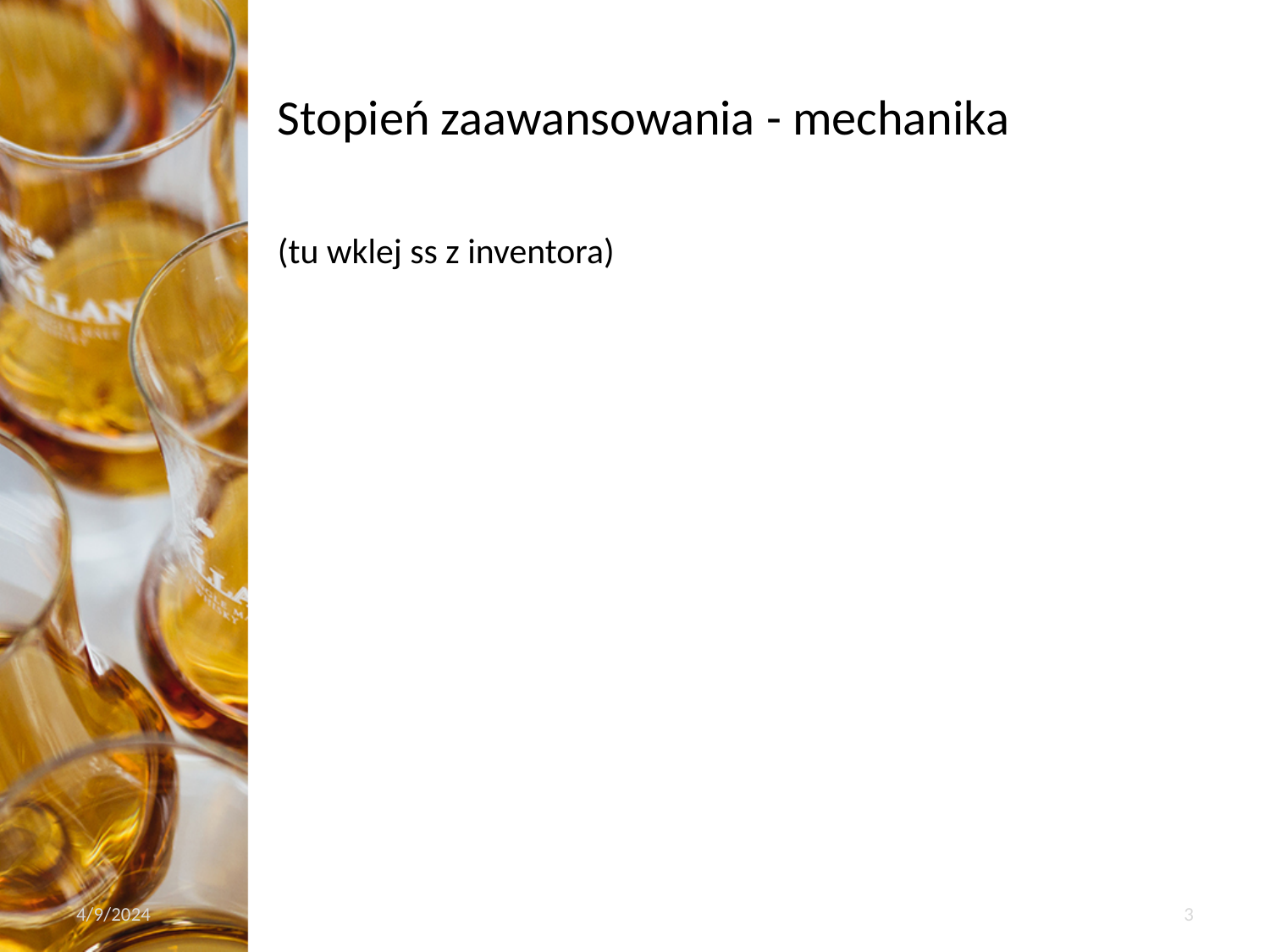

# Stopień zaawansowania - mechanika
(tu wklej ss z inventora)
4/9/2024
3